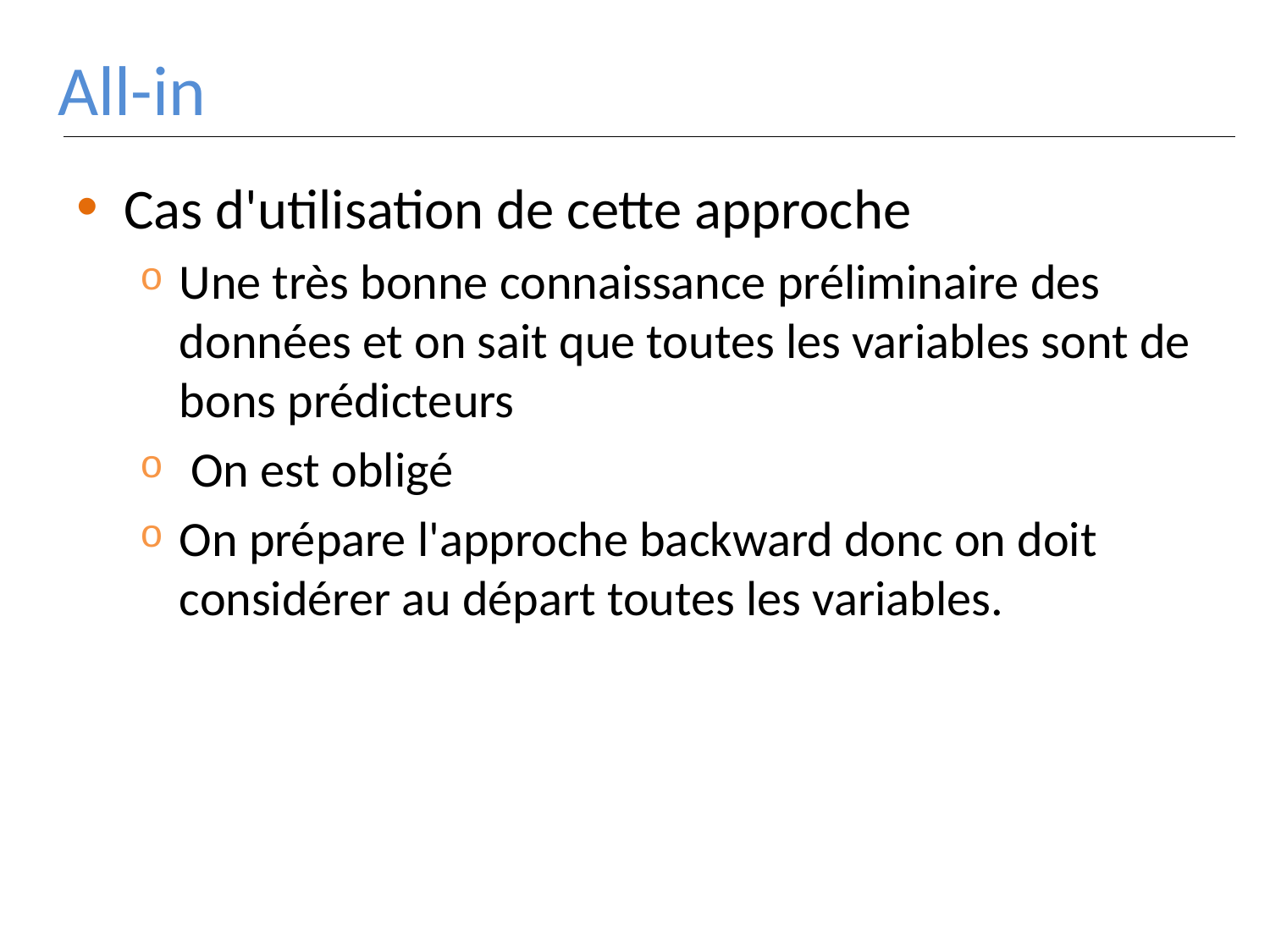

# All-in
Cas d'utilisation de cette approche
Une très bonne connaissance préliminaire des données et on sait que toutes les variables sont de bons prédicteurs
 On est obligé
On prépare l'approche backward donc on doit considérer au départ toutes les variables.